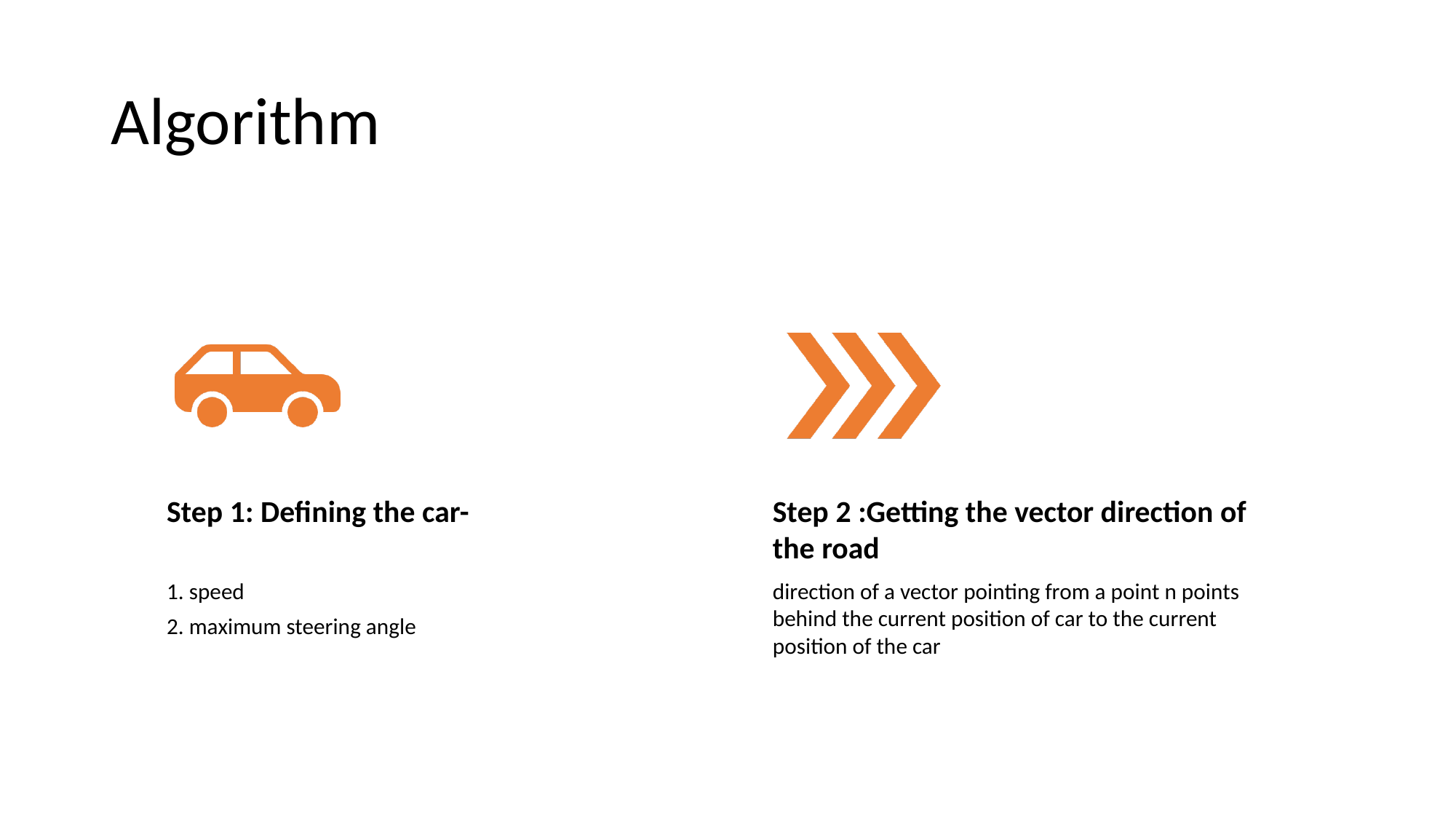

# Algorithm
Step 1: Defining the car-
1. speed
2. maximum steering angle
Step 2 :Getting the vector direction of the road
direction of a vector pointing from a point n points behind the current position of car to the current position of the car